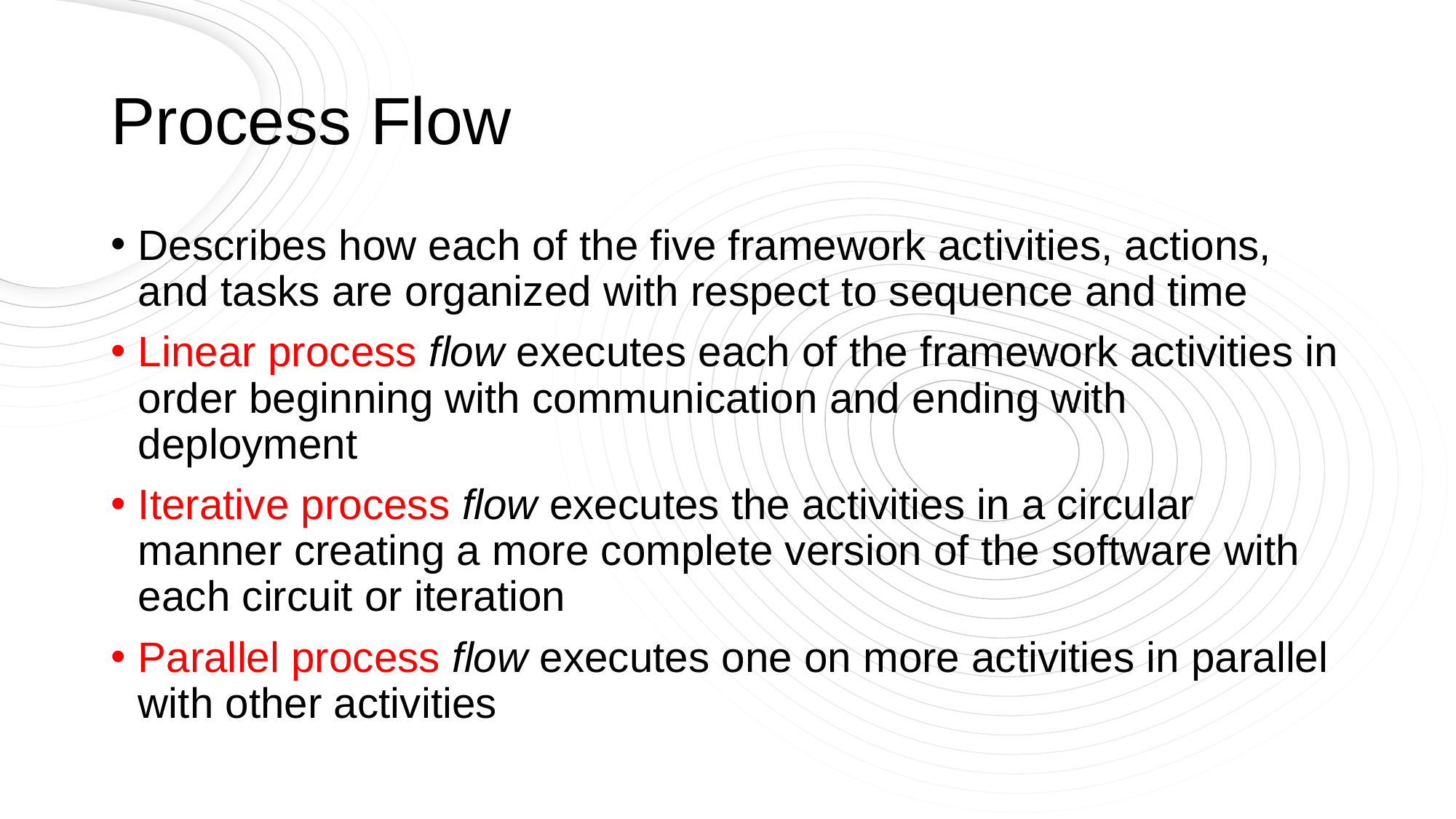

# Process Flow
Describes how each of the five framework activities, actions, and tasks are organized with respect to sequence and time
Linear process flow executes each of the framework activities in order beginning with communication and ending with deployment
Iterative process flow executes the activities in a circular manner creating a more complete version of the software with each circuit or iteration
Parallel process flow executes one on more activities in parallel with other activities